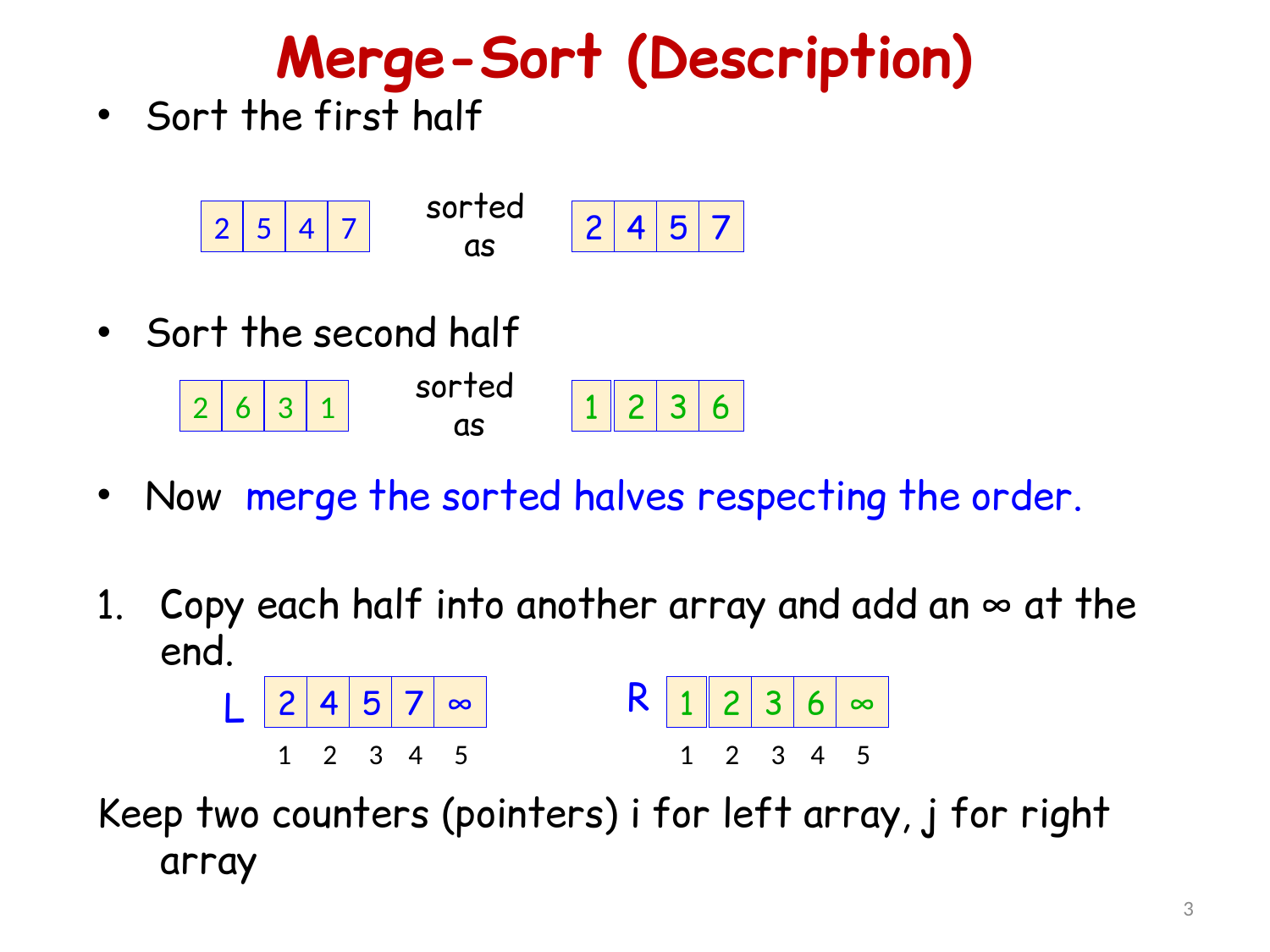

# Merge-Sort (Description)
Sort the first half

Sort the second half

Now  merge the sorted halves respecting the order.

Copy each half into another array and add an ∞ at the end.

Keep two counters (pointers) i for left array, j for right array

sorted
 as
2
5
4
7
2
4
5
7
sorted
 as
2
6
3
1
1
2
3
6
R

L

2
4
5
7
∞
1
2
3
6
∞
1     2     3    4     5
1     2     3    4     5
3